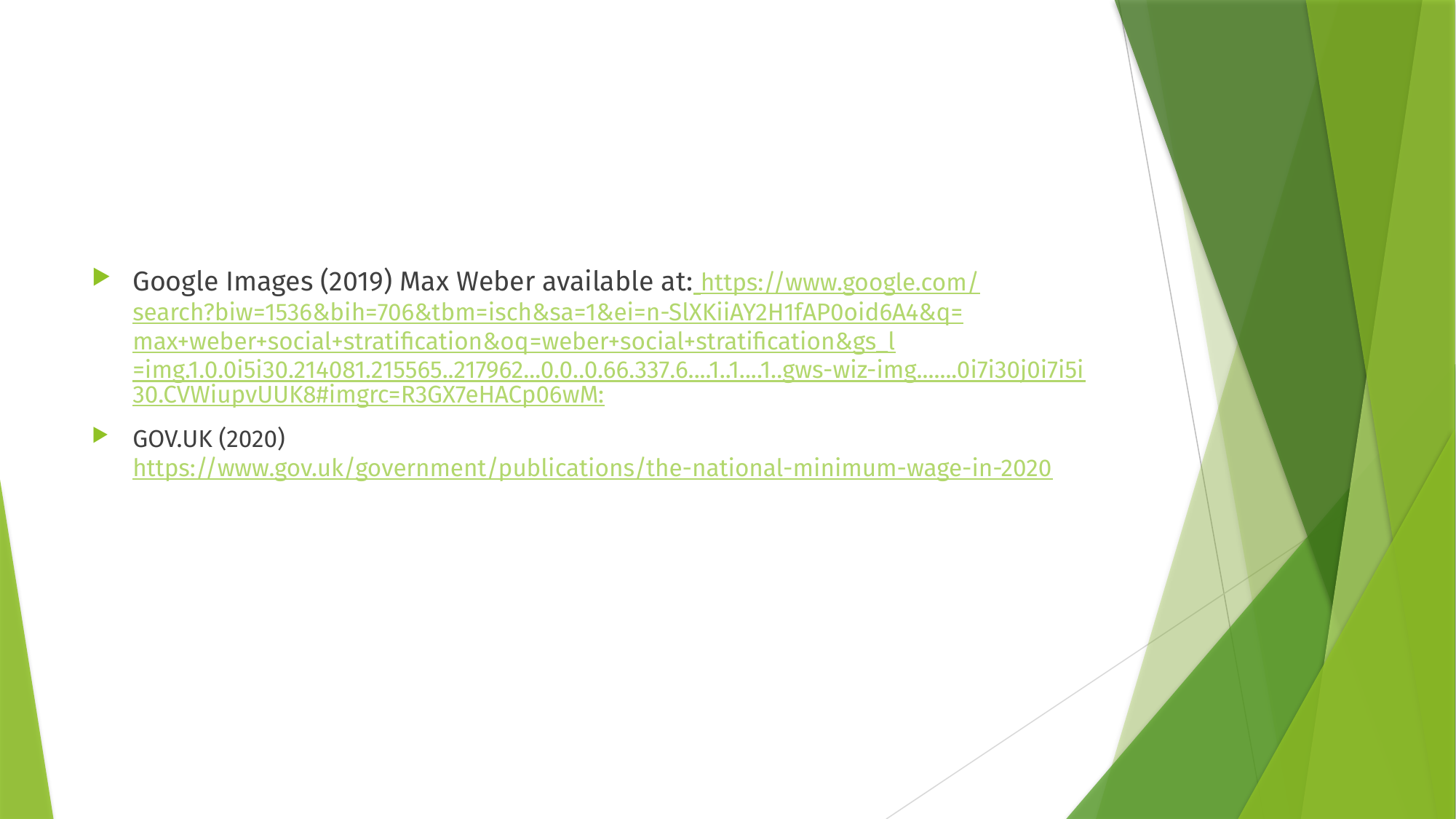

#
Google Images (2019) Max Weber available at: https://www.google.com/search?biw=1536&bih=706&tbm=isch&sa=1&ei=n-SlXKiiAY2H1fAP0oid6A4&q=max+weber+social+stratification&oq=weber+social+stratification&gs_l=img.1.0.0i5i30.214081.215565..217962...0.0..0.66.337.6....1..1....1..gws-wiz-img.......0i7i30j0i7i5i30.CVWiupvUUK8#imgrc=R3GX7eHACp06wM:
GOV.UK (2020) https://www.gov.uk/government/publications/the-national-minimum-wage-in-2020